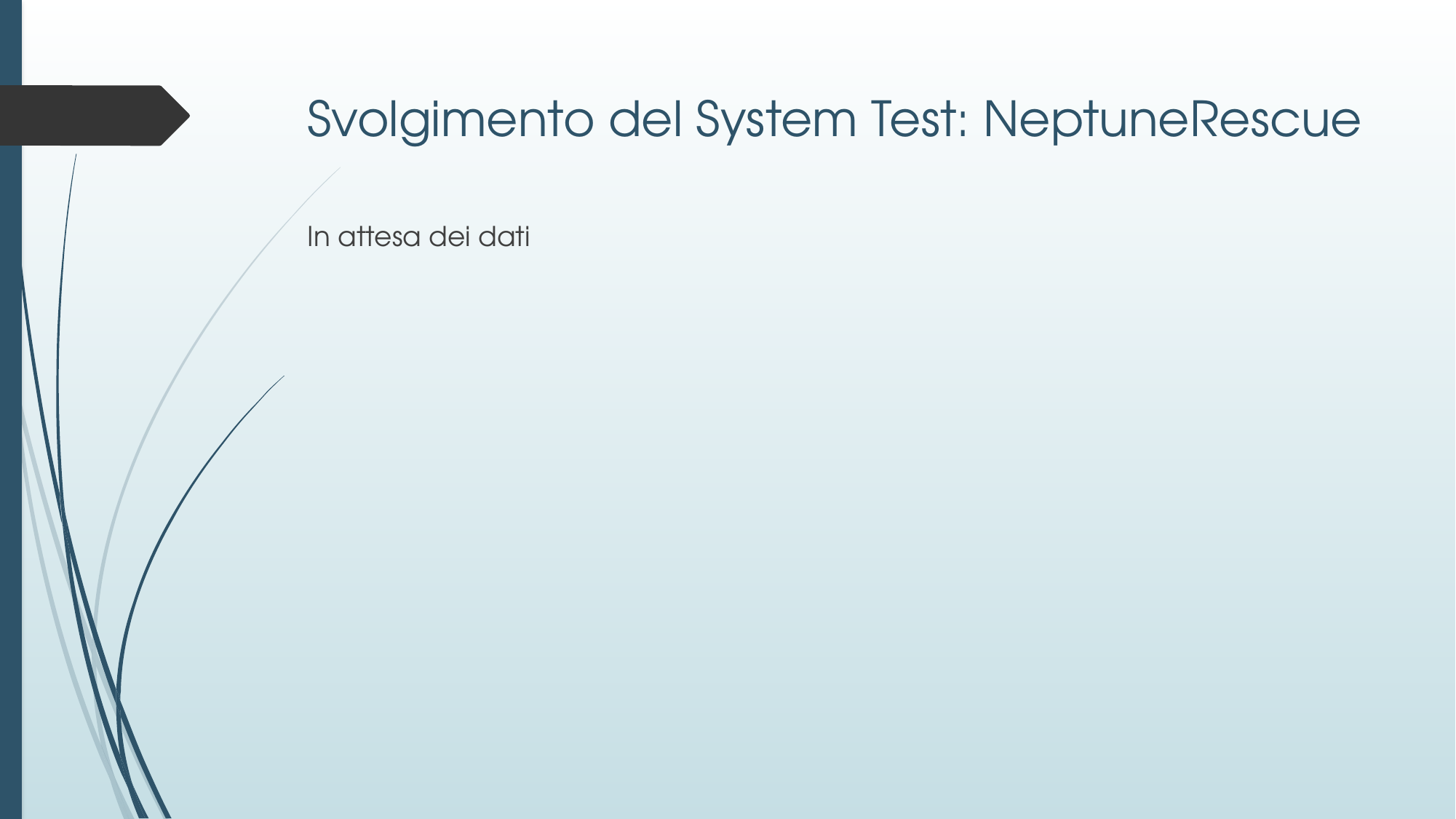

# Svolgimento del System Test: NeptuneRescue
In attesa dei dati